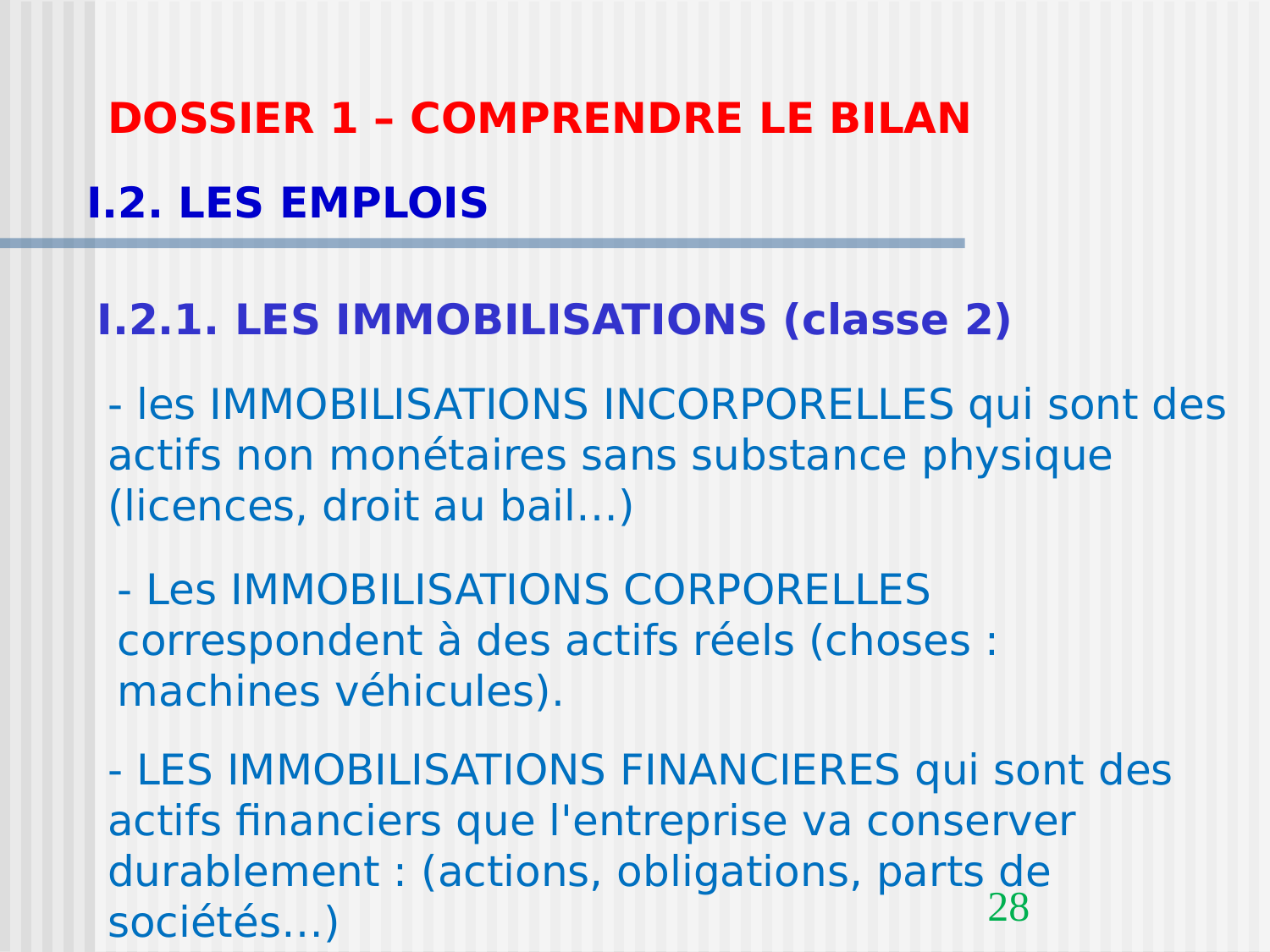

DOSSIER 1 – COMPRENDRE LE BILAN
I.2. LES EMPLOIS

I.2.1. LES IMMOBILISATIONS (classe 2)
- les IMMOBILISATIONS INCORPORELLES qui sont des actifs non monétaires sans substance physique (licences, droit au bail…)
- Les IMMOBILISATIONS CORPORELLES correspondent à des actifs réels (choses : machines véhicules).
- LES IMMOBILISATIONS FINANCIERES qui sont des actifs financiers que l'entreprise va conserver durablement : (actions, obligations, parts de sociétés…)
28